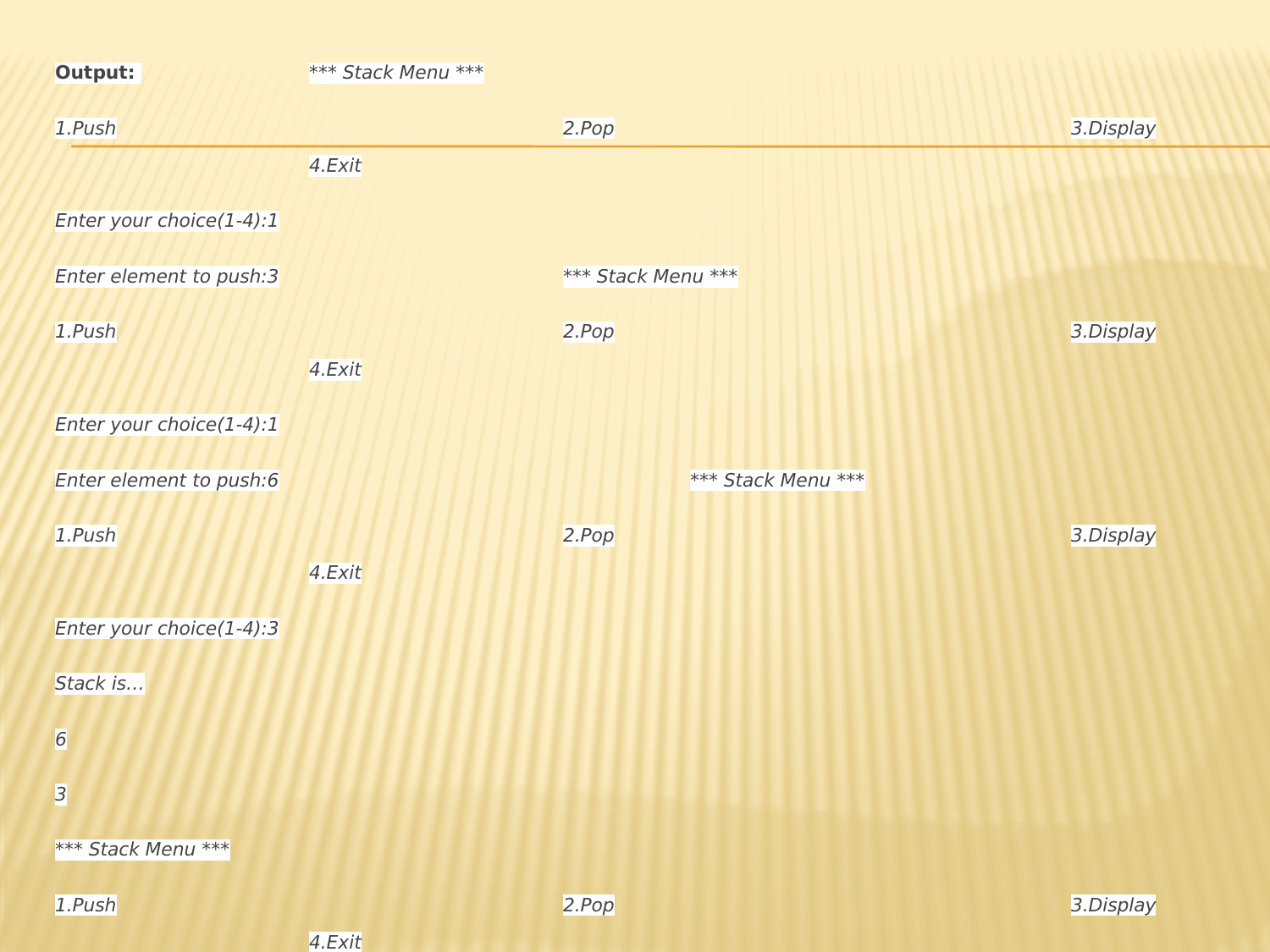

Output: 		*** Stack Menu ***
1.Push				2.Pop				3.Display			4.Exit
Enter your choice(1-4):1
Enter element to push:3			*** Stack Menu ***
1.Push				2.Pop				3.Display			4.Exit
Enter your choice(1-4):1
Enter element to push:6				*** Stack Menu ***
1.Push				2.Pop				3.Display			4.Exit
Enter your choice(1-4):3
Stack is…
6
3
*** Stack Menu ***
1.Push				2.Pop				3.Display			4.Exit
Enter your choice(1-4):2
Deleted element is 6			*** Stack Menu ***
1.Push				2.Pop				3.Display			4.Exit